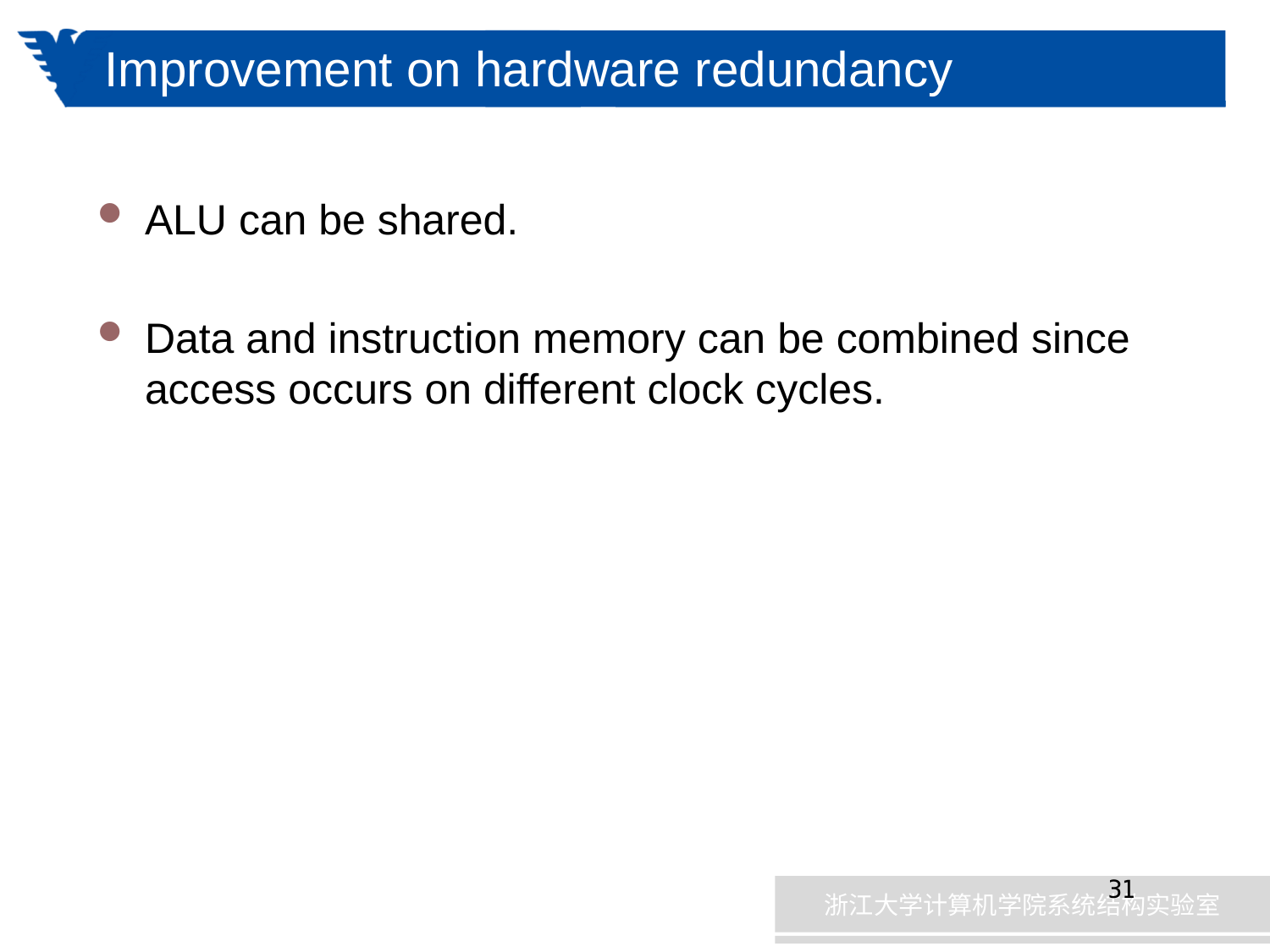

# Improvement on hardware redundancy
ALU can be shared.

Data and instruction memory can be combined since access occurs on different clock cycles.
31